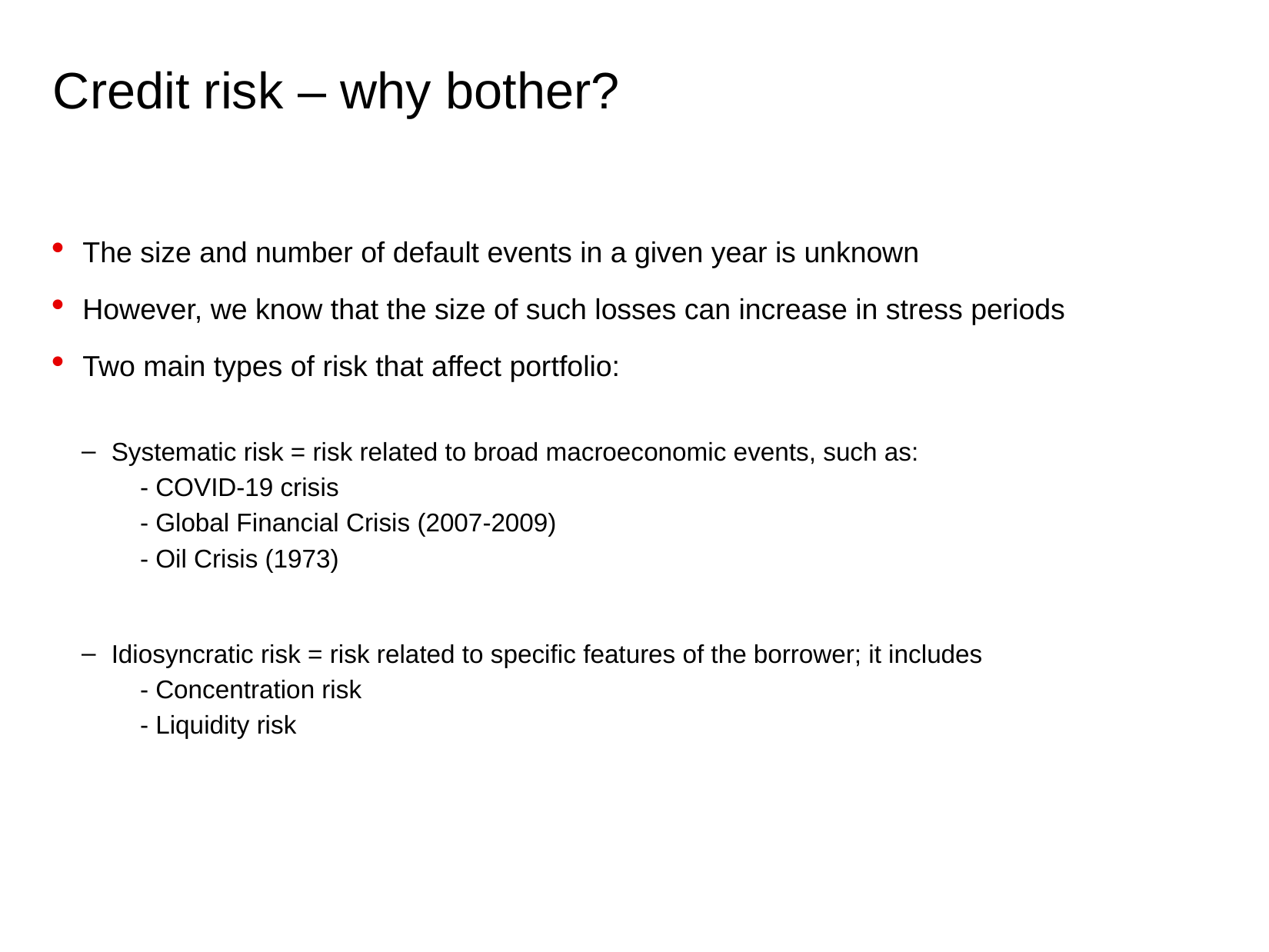

# Credit risk – why bother?
The size and number of default events in a given year is unknown
However, we know that the size of such losses can increase in stress periods
Two main types of risk that affect portfolio:

Systematic risk = risk related to broad macroeconomic events, such as:
- COVID-19 crisis
- Global Financial Crisis (2007-2009)
- Oil Crisis (1973)

Idiosyncratic risk = risk related to specific features of the borrower; it includes
- Concentration risk
- Liquidity risk